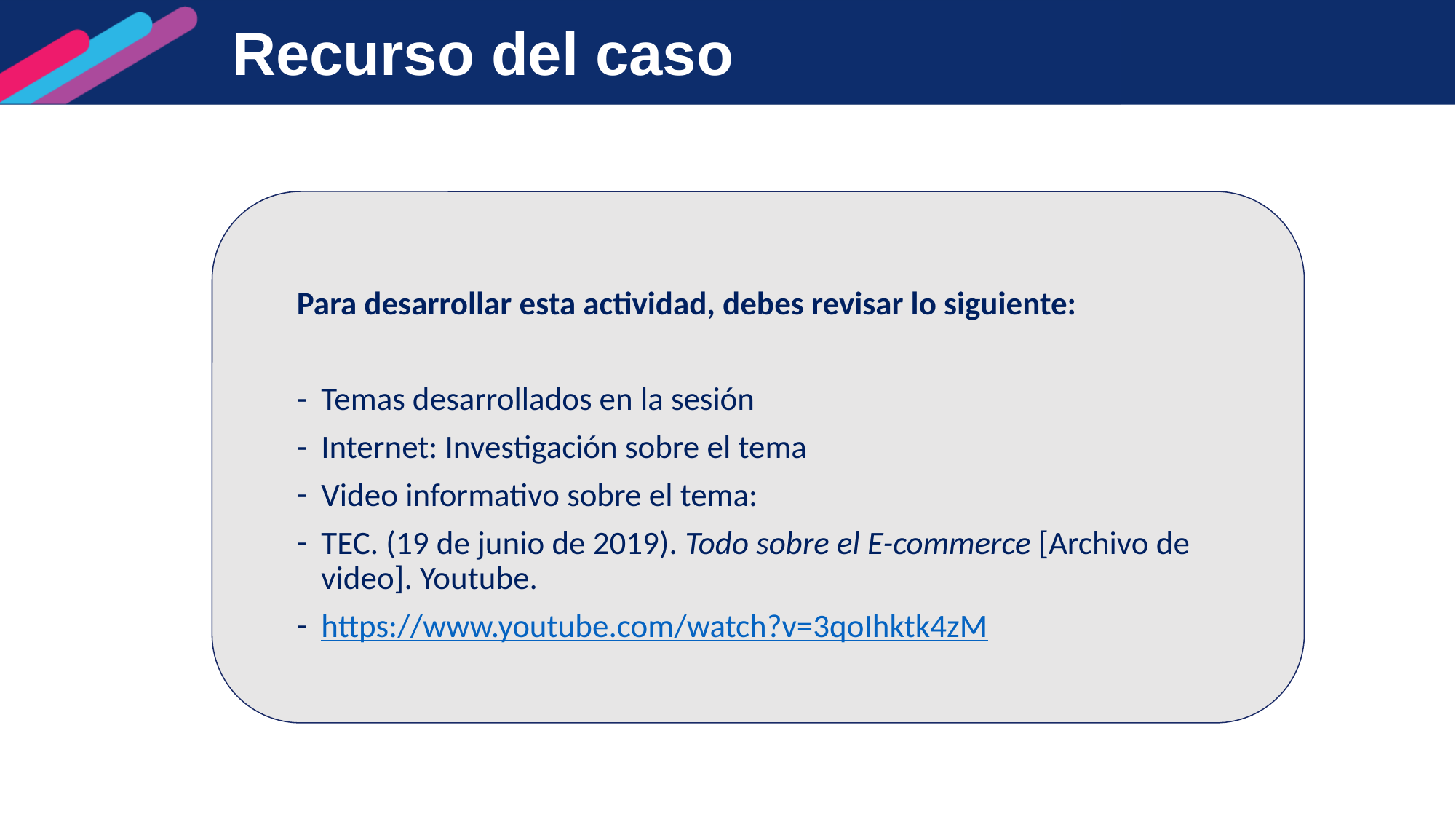

# Recurso del caso

Para desarrollar esta actividad, debes revisar lo siguiente:

Temas desarrollados en la sesión
Internet: Investigación sobre el tema
Video informativo sobre el tema:
TEC. (19 de junio de 2019). Todo sobre el E-commerce [Archivo de video]. Youtube.
https://www.youtube.com/watch?v=3qoIhktk4zM